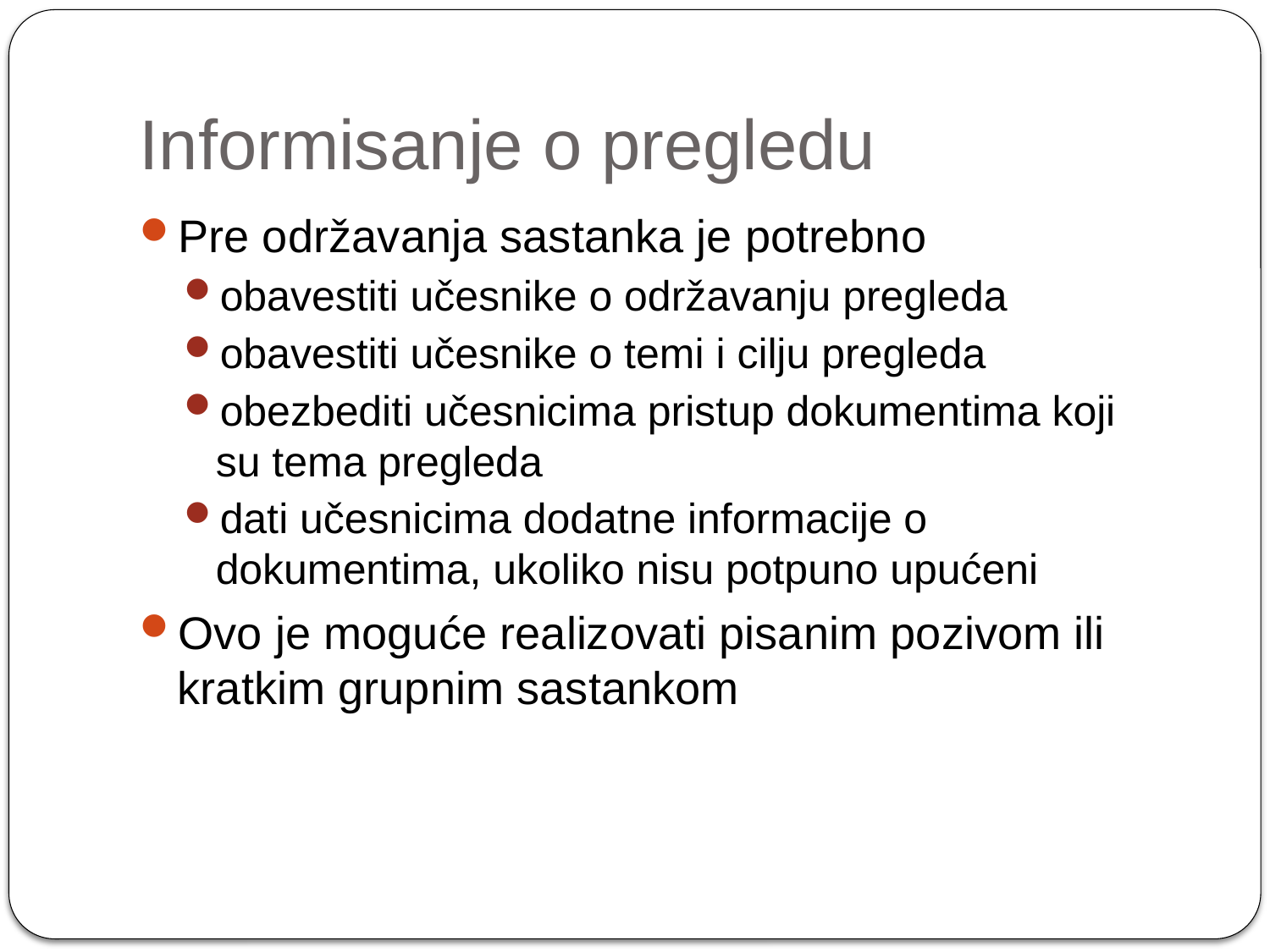

# Informisanje o pregledu
Pre održavanja sastanka je potrebno
obavestiti učesnike o održavanju pregleda
obavestiti učesnike o temi i cilju pregleda
obezbediti učesnicima pristup dokumentima koji su tema pregleda
dati učesnicima dodatne informacije o dokumentima, ukoliko nisu potpuno upućeni
Ovo je moguće realizovati pisanim pozivom ili kratkim grupnim sastankom